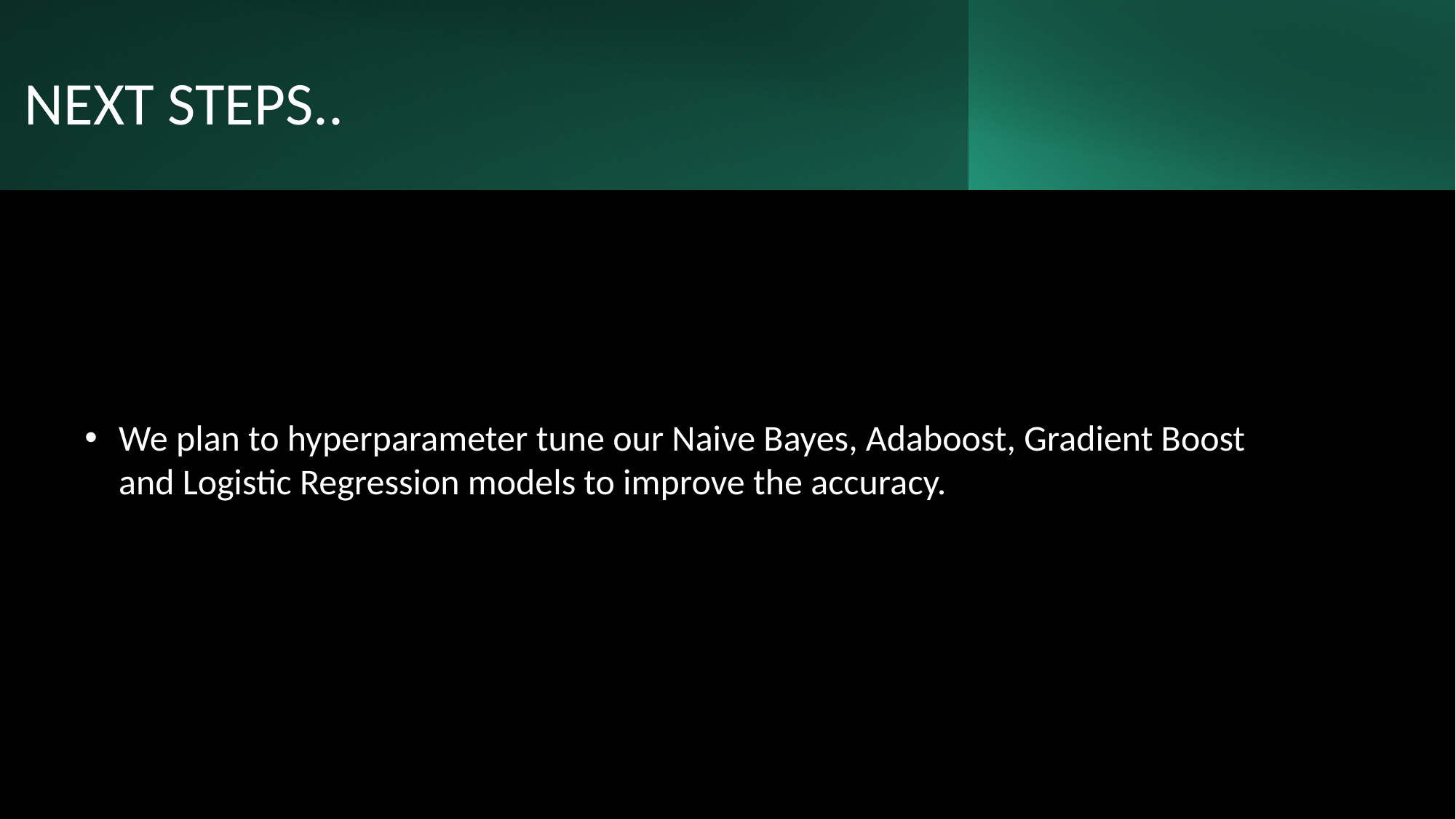

NEXT STEPS..
We plan to hyperparameter tune our Naive Bayes, Adaboost, Gradient Boost and Logistic Regression models to improve the accuracy.